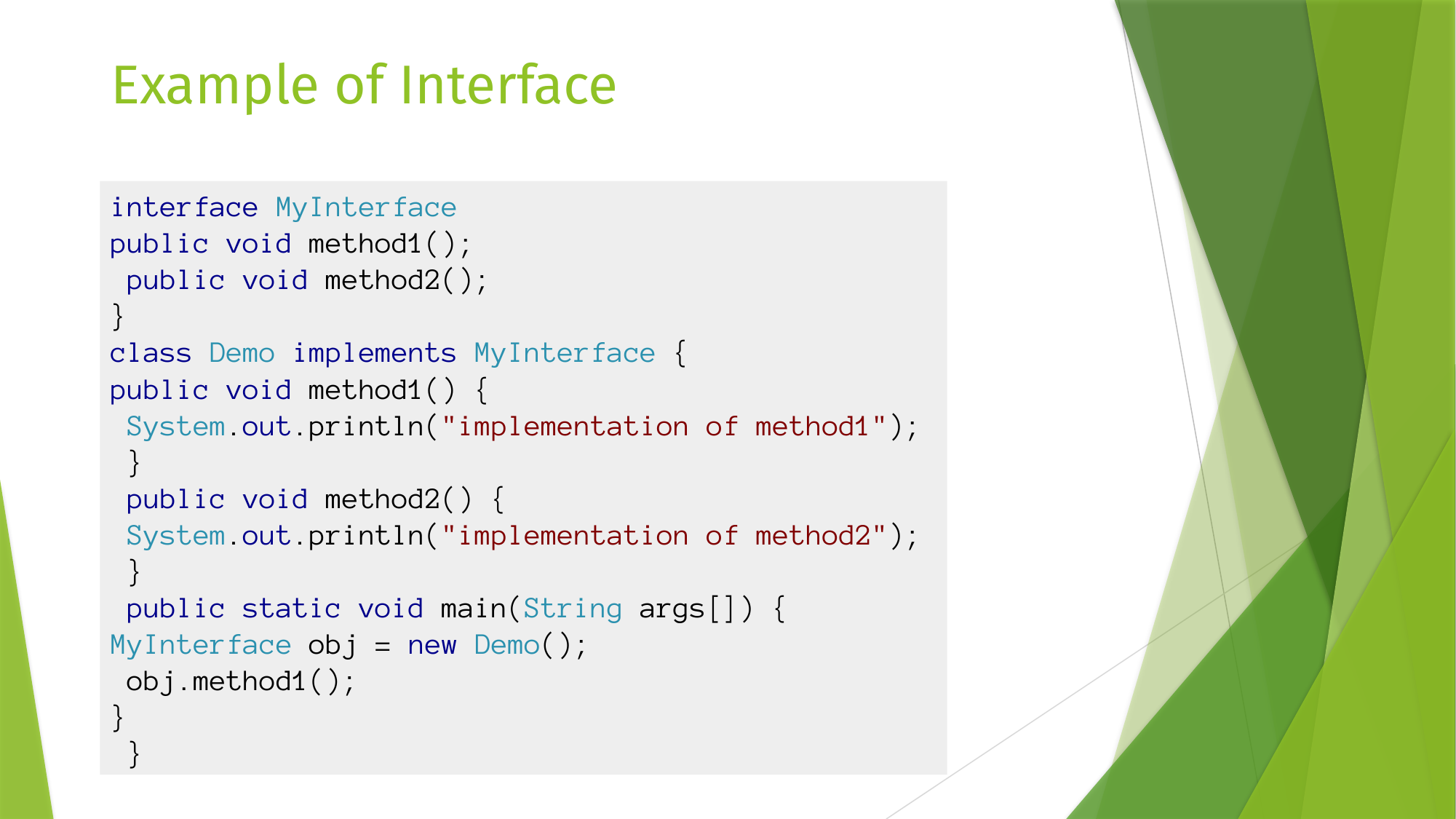

# Example of Interface
interface MyInterface
public void method1();
 public void method2();
}
class Demo implements MyInterface {
public void method1() {
 System.out.println("implementation of method1");
 }
 public void method2() {
 System.out.println("implementation of method2");
 }
 public static void main(String args[]) {
MyInterface obj = new Demo();
 obj.method1();
}
 }